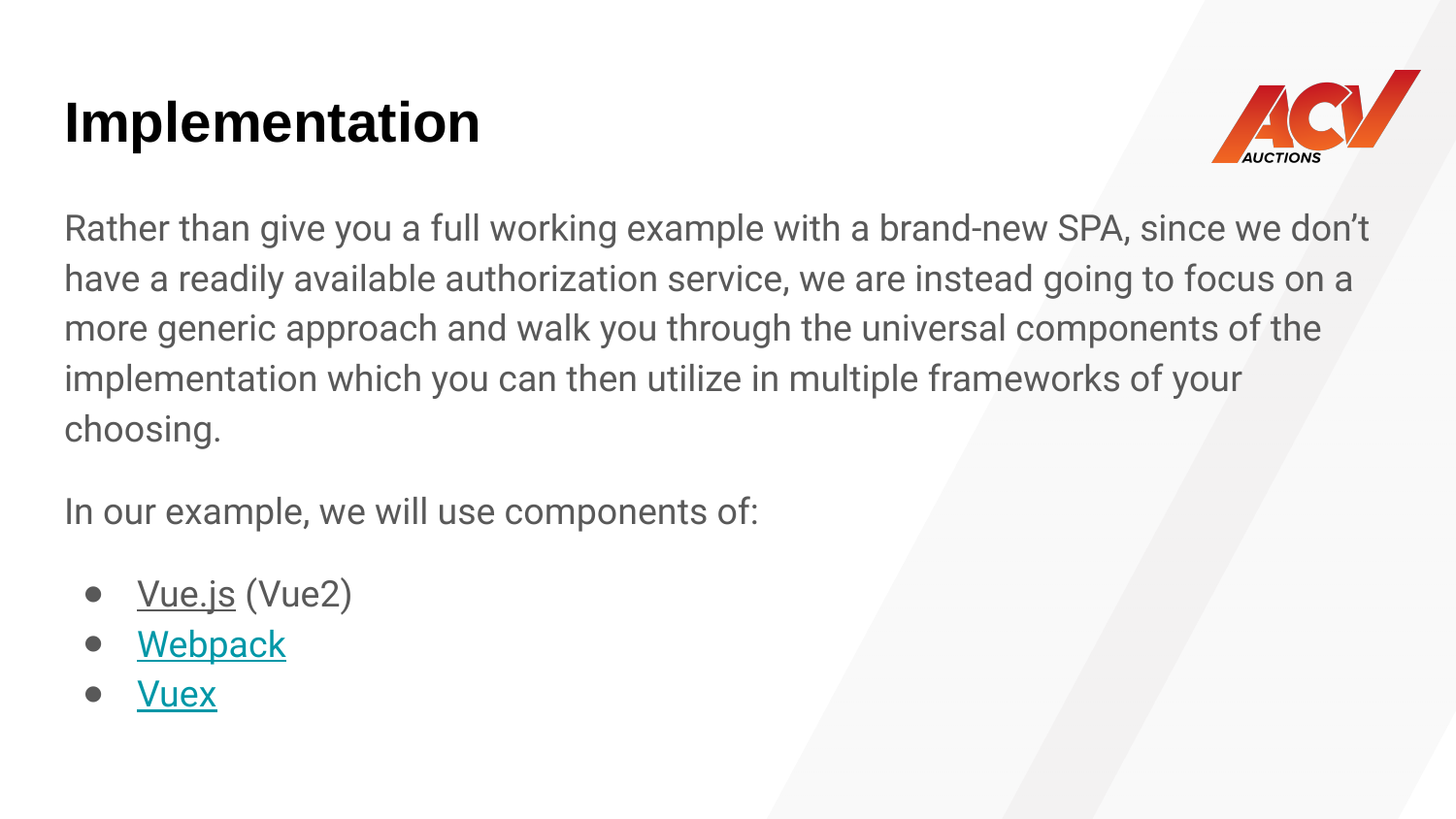

# Implementation
Rather than give you a full working example with a brand-new SPA, since we don’t have a readily available authorization service, we are instead going to focus on a more generic approach and walk you through the universal components of the implementation which you can then utilize in multiple frameworks of your choosing.
In our example, we will use components of:
Vue.js (Vue2)
Webpack
Vuex